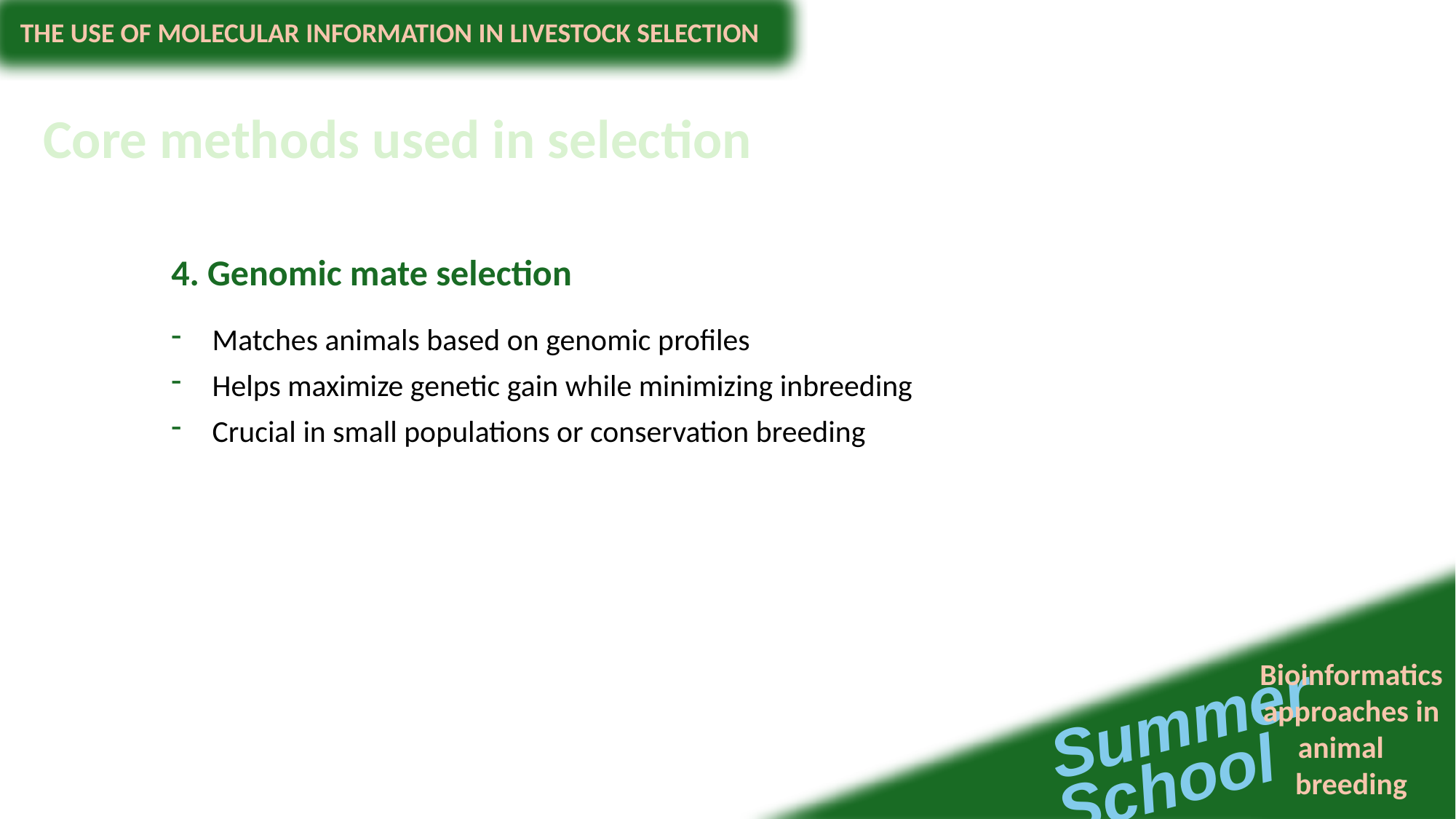

# Core methods used in selection
4. Genomic mate selection
Matches animals based on genomic profiles
Helps maximize genetic gain while minimizing inbreeding
Crucial in small populations or conservation breeding